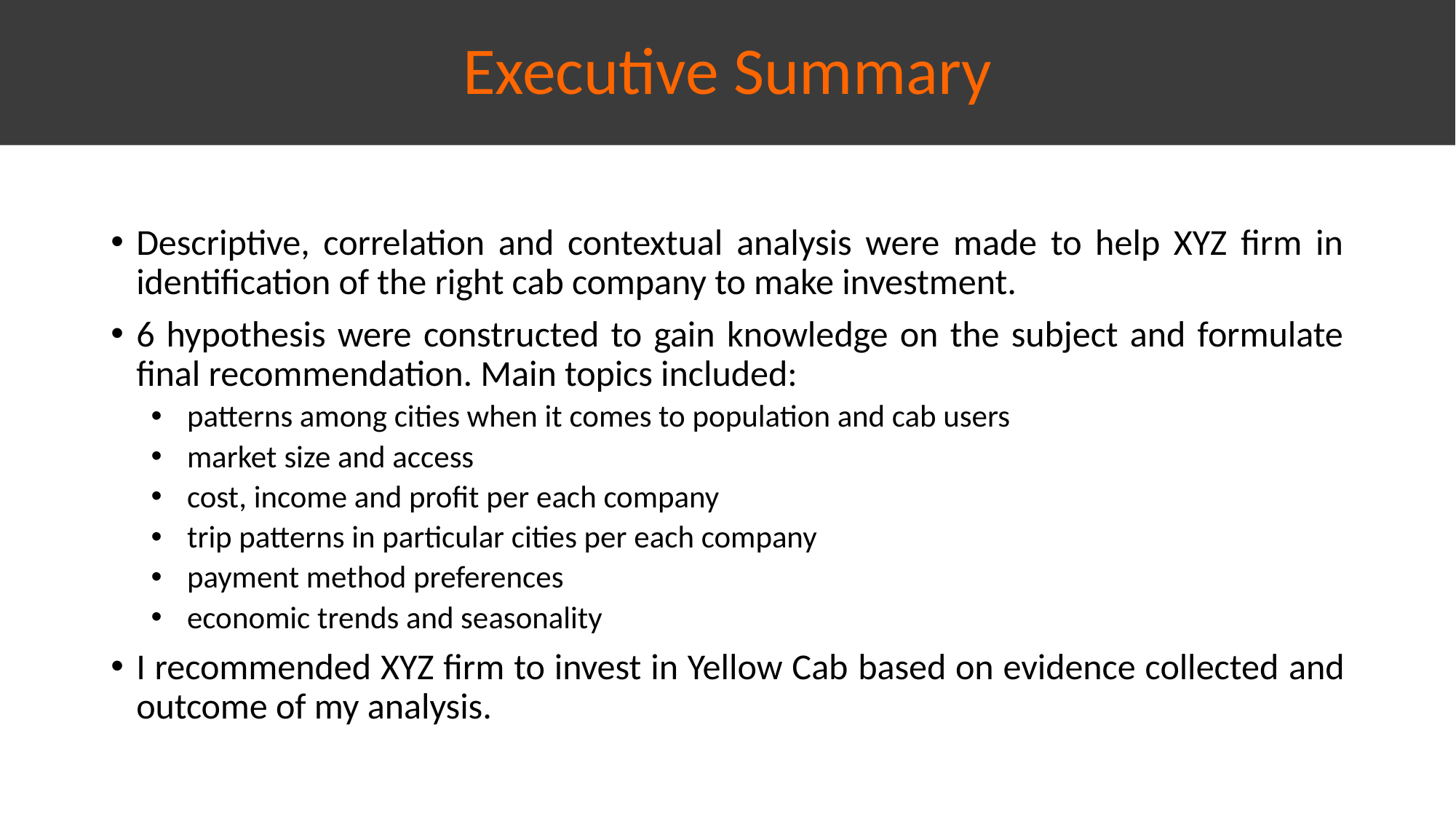

Executive Summary
Descriptive, correlation and contextual analysis were made to help XYZ firm in identification of the right cab company to make investment.
6 hypothesis were constructed to gain knowledge on the subject and formulate final recommendation. Main topics included:
patterns among cities when it comes to population and cab users
market size and access
cost, income and profit per each company
trip patterns in particular cities per each company
payment method preferences
economic trends and seasonality
I recommended XYZ firm to invest in Yellow Cab based on evidence collected and outcome of my analysis.